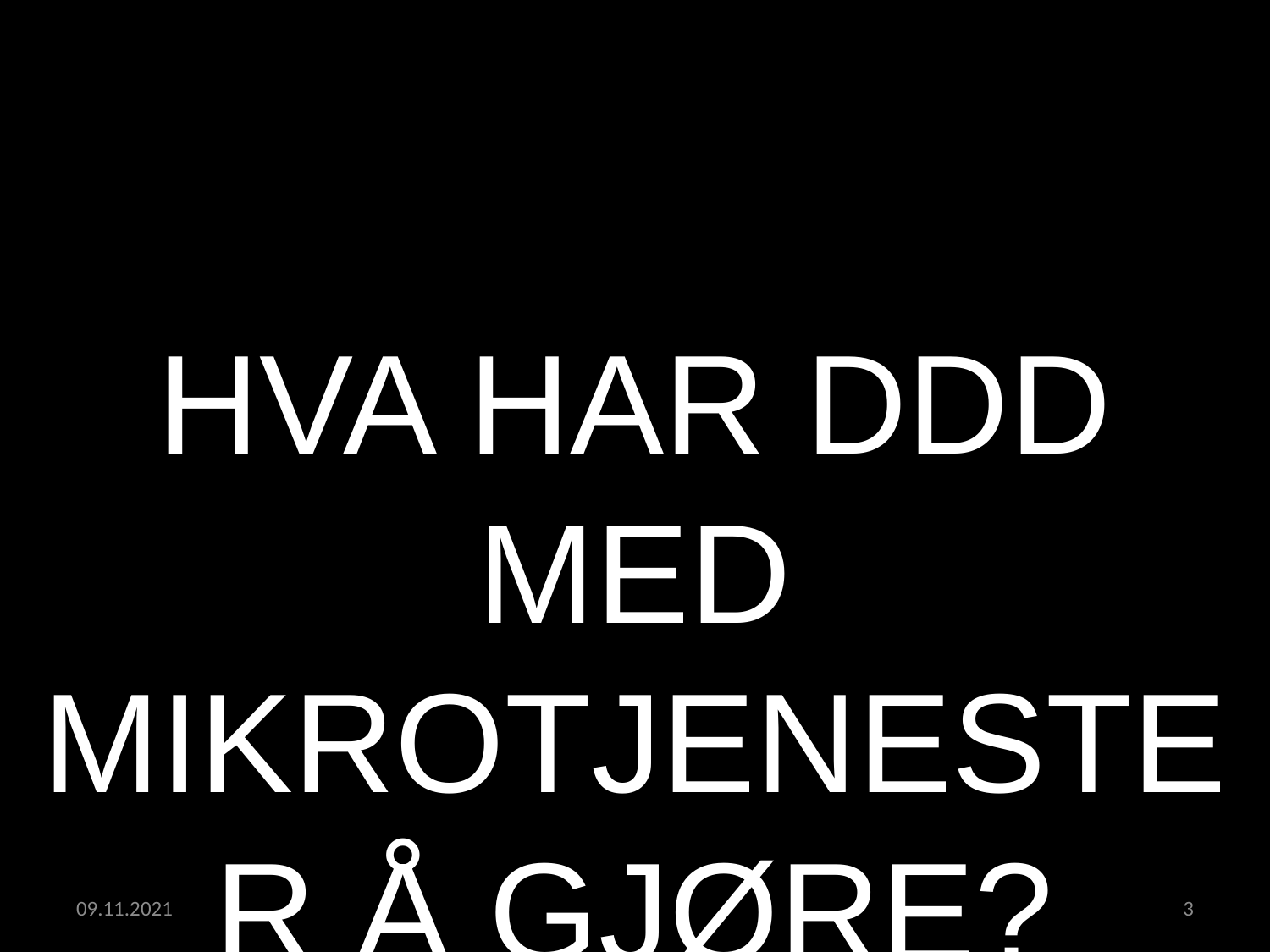

HVA HAR DDD MED MIKROTJENESTER Å GJØRE?
09.11.2021
3